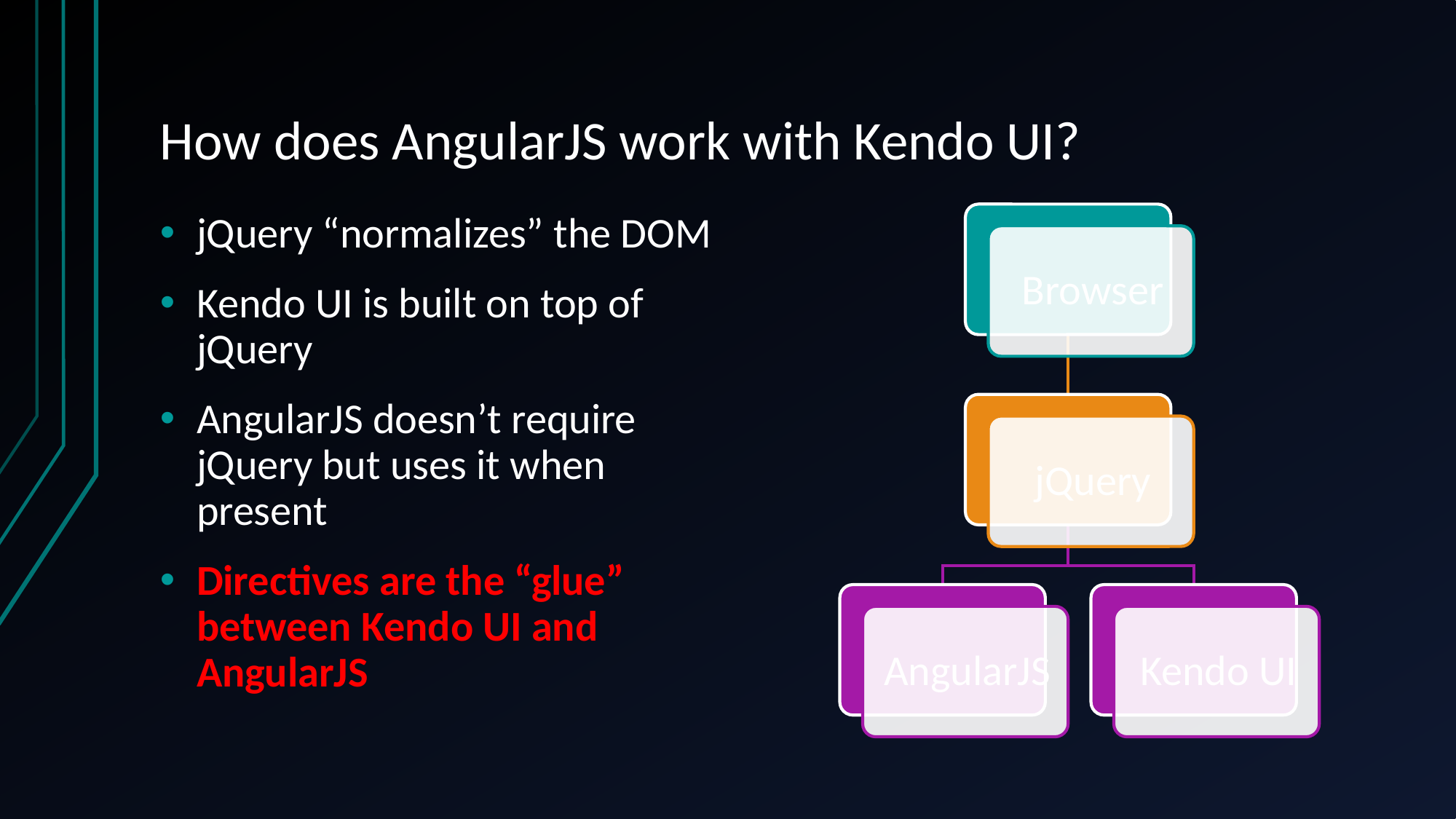

# How does AngularJS work with Kendo UI?
Browser
jQuery
AngularJS
Kendo UI
jQuery “normalizes” the DOM
Kendo UI is built on top of jQuery
AngularJS doesn’t require jQuery but uses it when present
Directives are the “glue” between Kendo UI and AngularJS